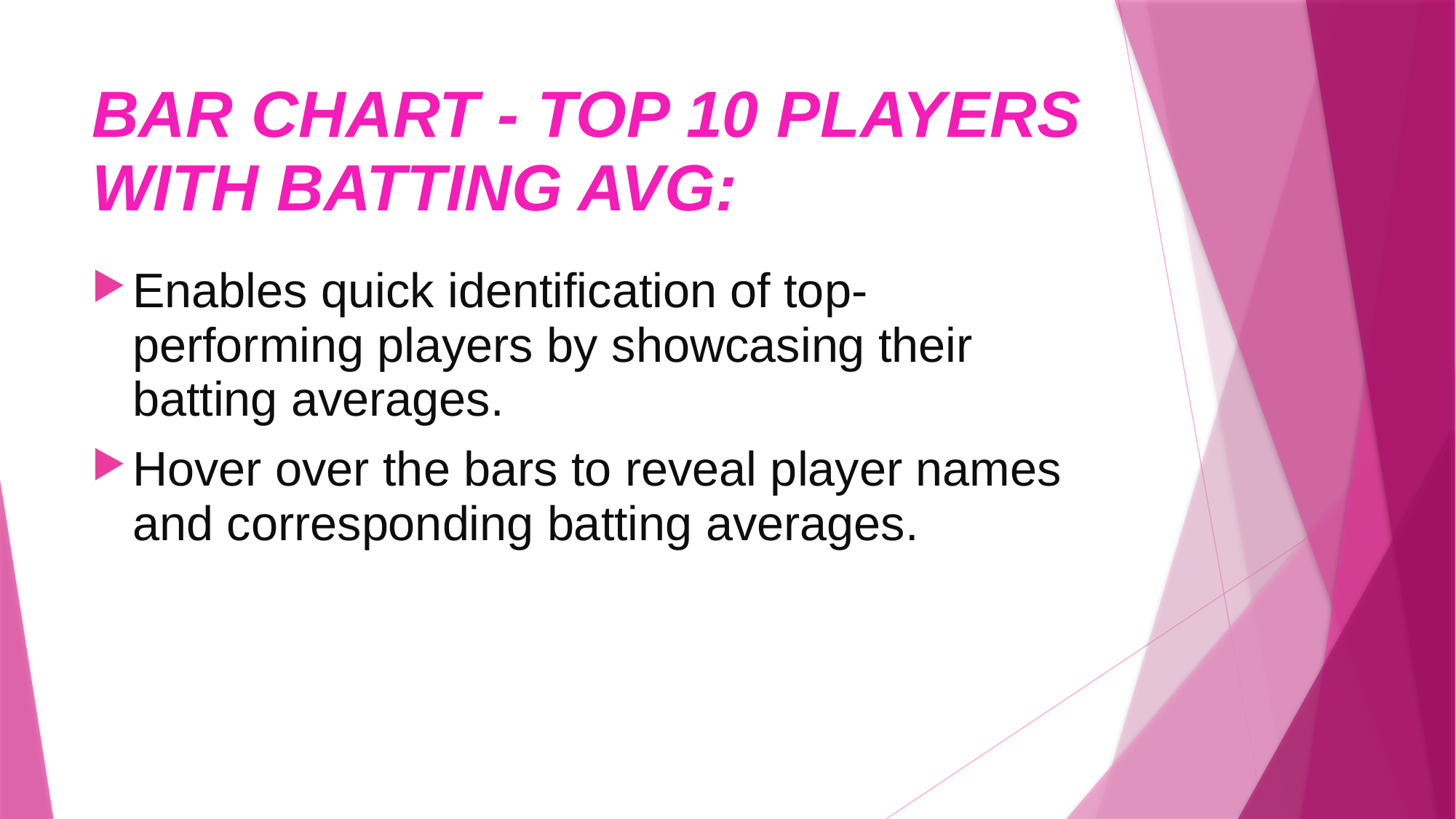

# BAR CHART - TOP 10 PLAYERS WITH BATTING AVG:
Enables quick identification of top-performing players by showcasing their batting averages.
Hover over the bars to reveal player names and corresponding batting averages.